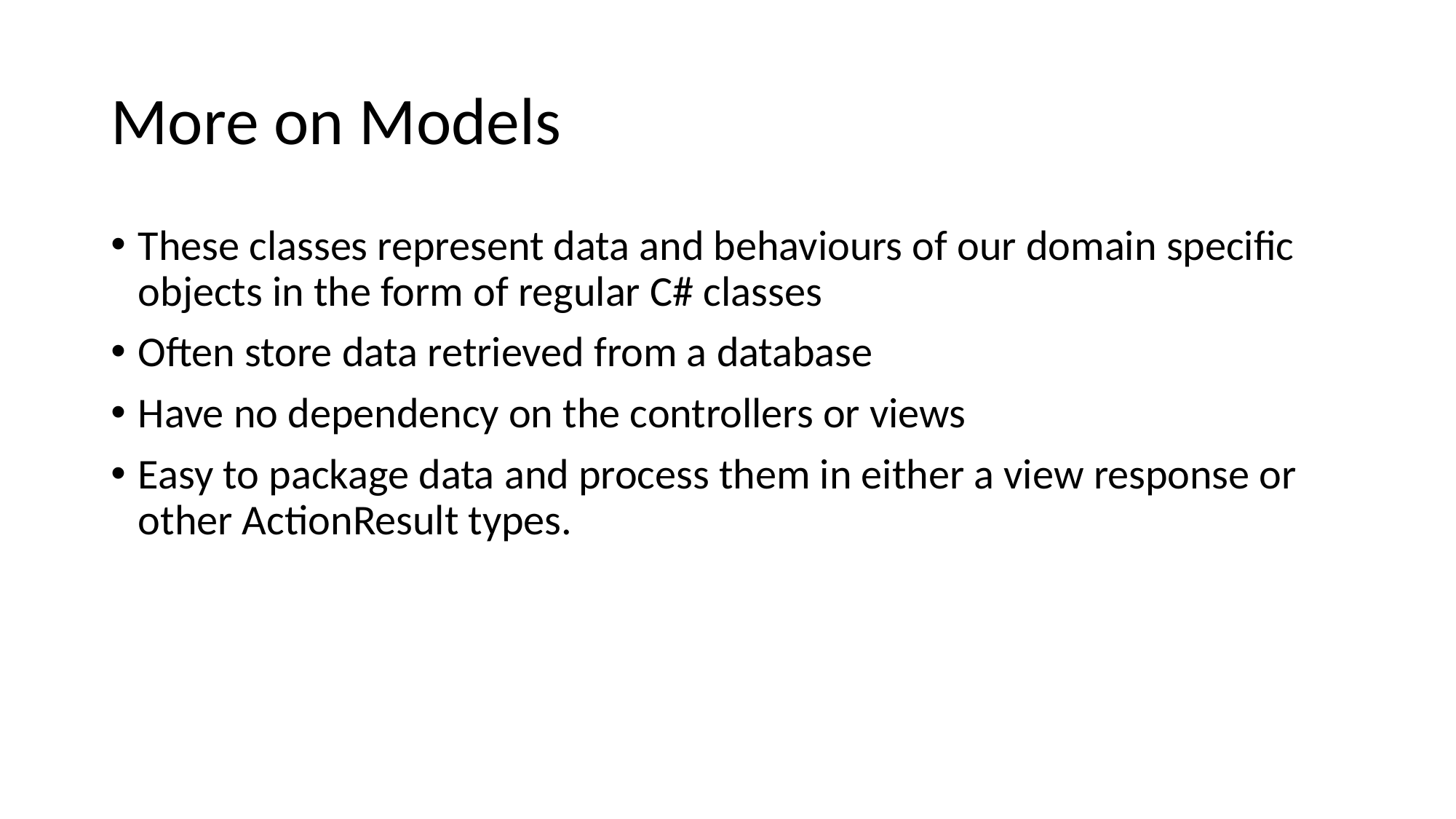

# More on Models
These classes represent data and behaviours of our domain specific objects in the form of regular C# classes
Often store data retrieved from a database
Have no dependency on the controllers or views
Easy to package data and process them in either a view response or other ActionResult types.